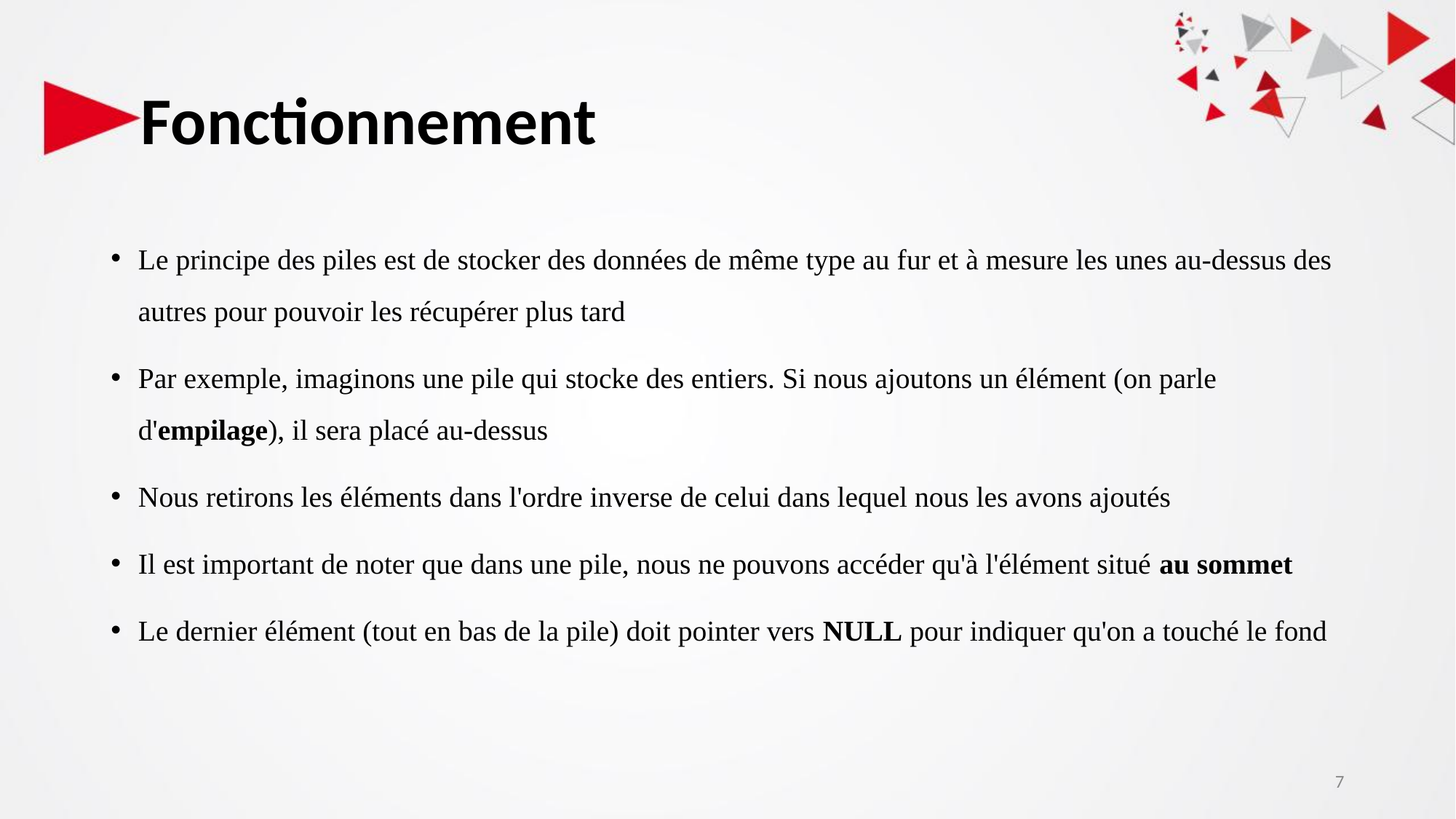

Fonctionnement
Le principe des piles est de stocker des données de même type au fur et à mesure les unes au-dessus des autres pour pouvoir les récupérer plus tard
Par exemple, imaginons une pile qui stocke des entiers. Si nous ajoutons un élément (on parle d'empilage), il sera placé au-dessus
Nous retirons les éléments dans l'ordre inverse de celui dans lequel nous les avons ajoutés
Il est important de noter que dans une pile, nous ne pouvons accéder qu'à l'élément situé au sommet
Le dernier élément (tout en bas de la pile) doit pointer vers NULL pour indiquer qu'on a touché le fond

7